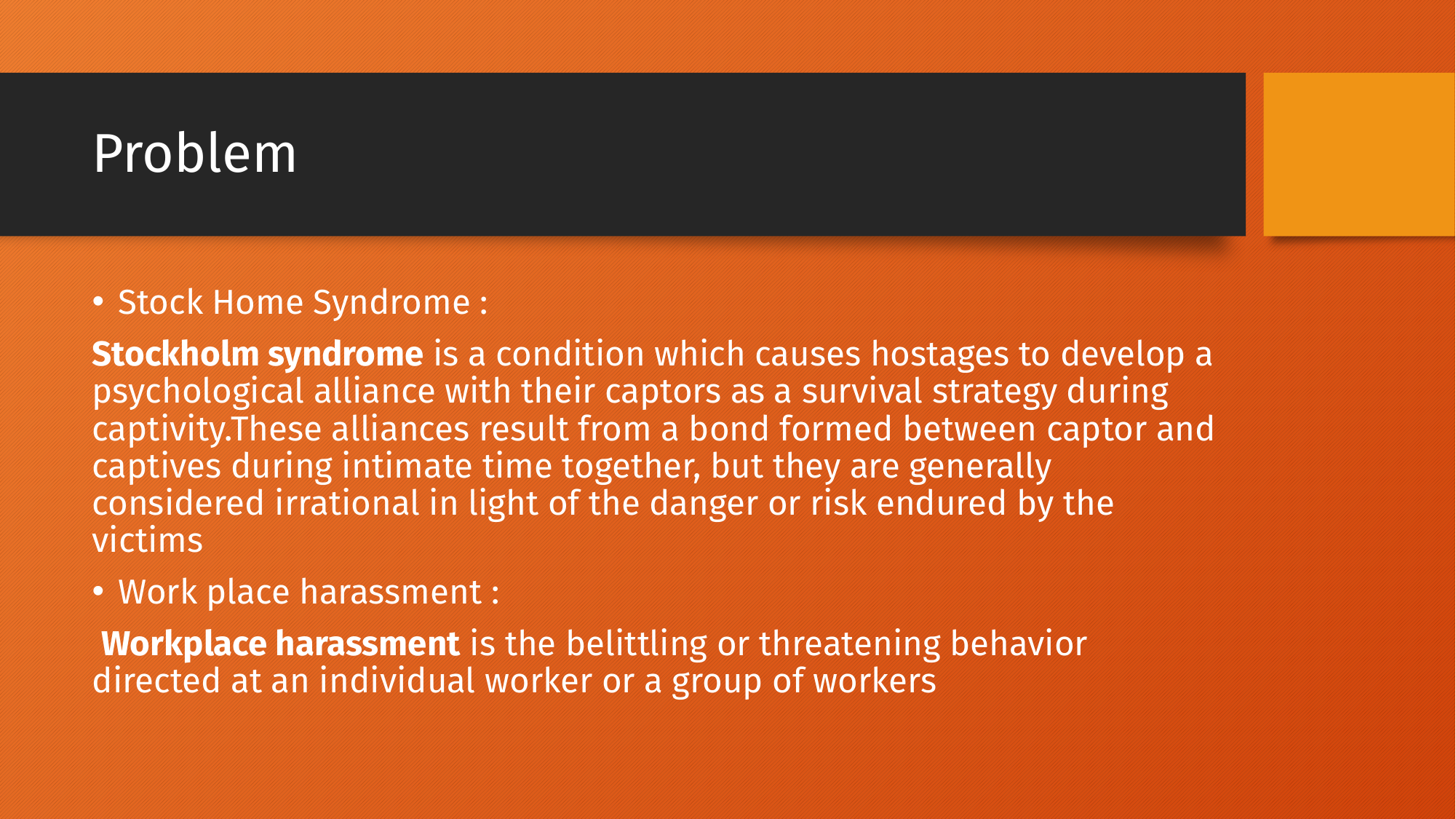

# Problem
Stock Home Syndrome :
Stockholm syndrome is a condition which causes hostages to develop a psychological alliance with their captors as a survival strategy during captivity.These alliances result from a bond formed between captor and captives during intimate time together, but they are generally considered irrational in light of the danger or risk endured by the victims
Work place harassment :
 Workplace harassment is the belittling or threatening behavior directed at an individual worker or a group of workers